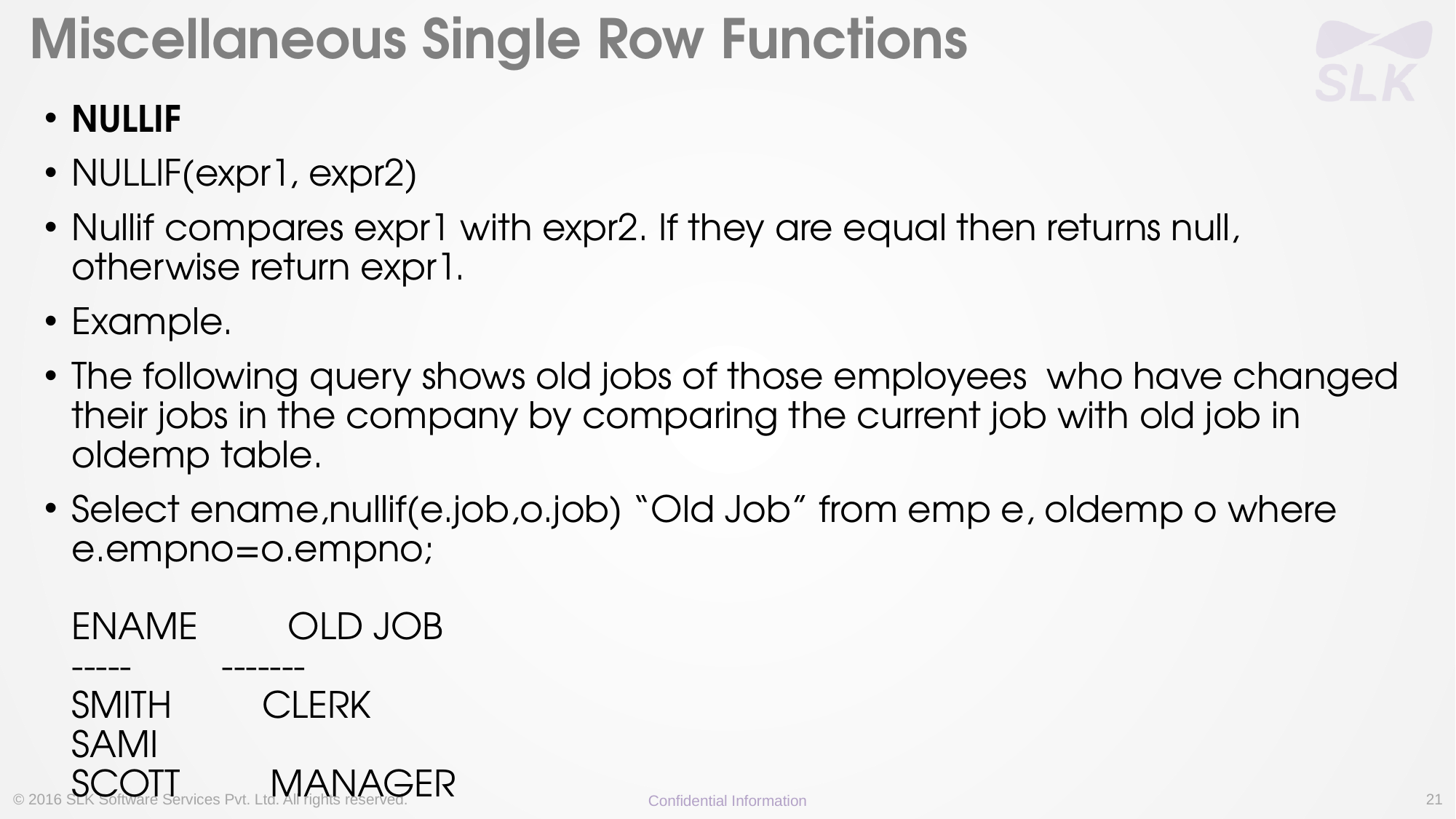

# Miscellaneous Single Row Functions
NULLIF
NULLIF(expr1, expr2)
Nullif compares expr1 with expr2. If they are equal then returns null, otherwise return expr1.
Example.
The following query shows old jobs of those employees  who have changed their jobs in the company by comparing the current job with old job in oldemp table.
Select ename,nullif(e.job,o.job) “Old Job” from emp e, oldemp o where e.empno=o.empno;
ENAME         OLD JOB
-----         -------
SMITH         CLERK
SAMI                    
SCOTT         MANAGER